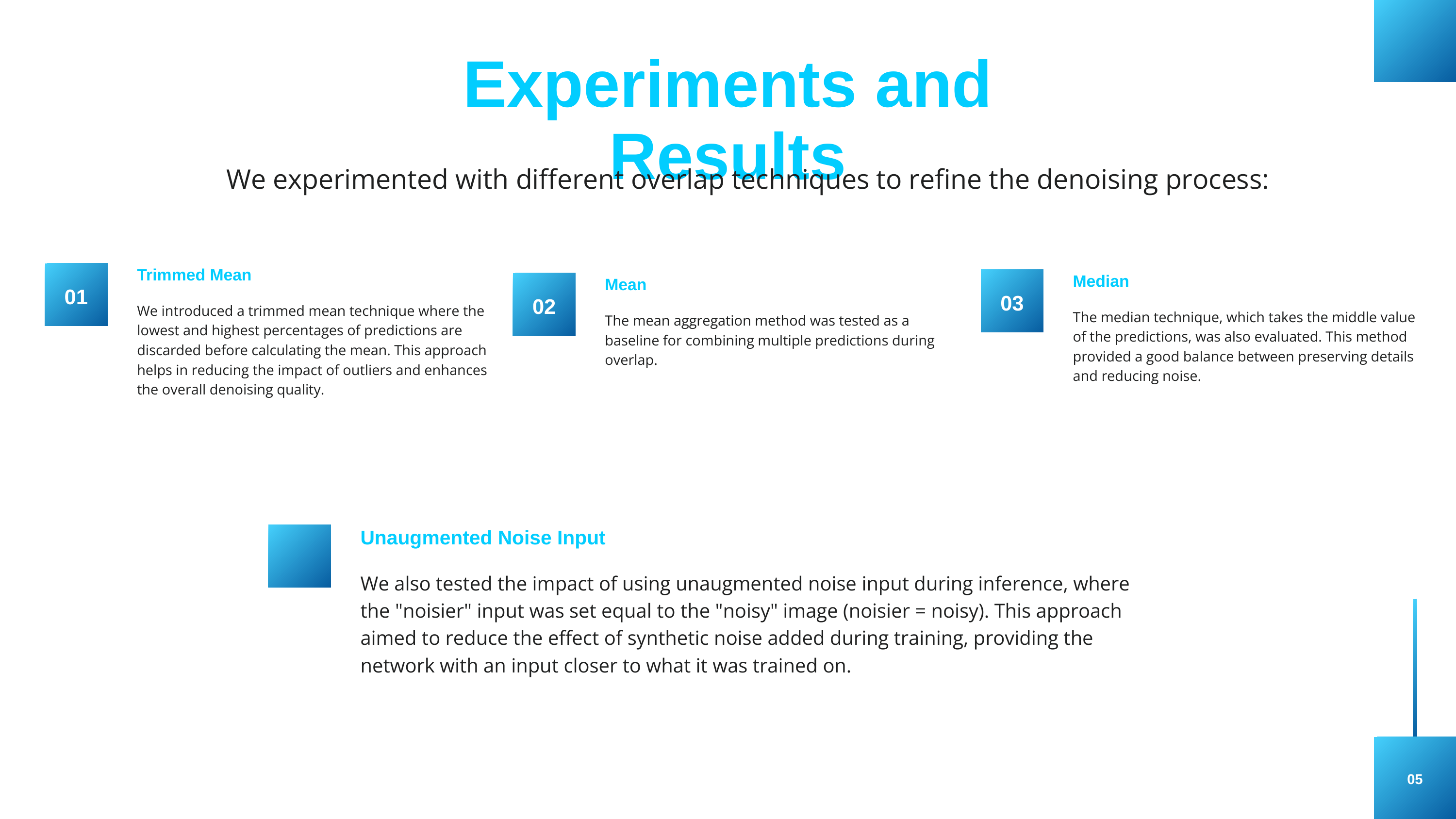

Experiments and Results
We experimented with different overlap techniques to refine the denoising process:
Trimmed Mean

Median

Mean

01
03
02
We introduced a trimmed mean technique where the lowest and highest percentages of predictions are discarded before calculating the mean. This approach helps in reducing the impact of outliers and enhances the overall denoising quality.
The median technique, which takes the middle value of the predictions, was also evaluated. This method provided a good balance between preserving details and reducing noise.
The mean aggregation method was tested as a baseline for combining multiple predictions during overlap.
Unaugmented Noise Input

We also tested the impact of using unaugmented noise input during inference, where the "noisier" input was set equal to the "noisy" image (noisier = noisy). This approach aimed to reduce the effect of synthetic noise added during training, providing the network with an input closer to what it was trained on.

05